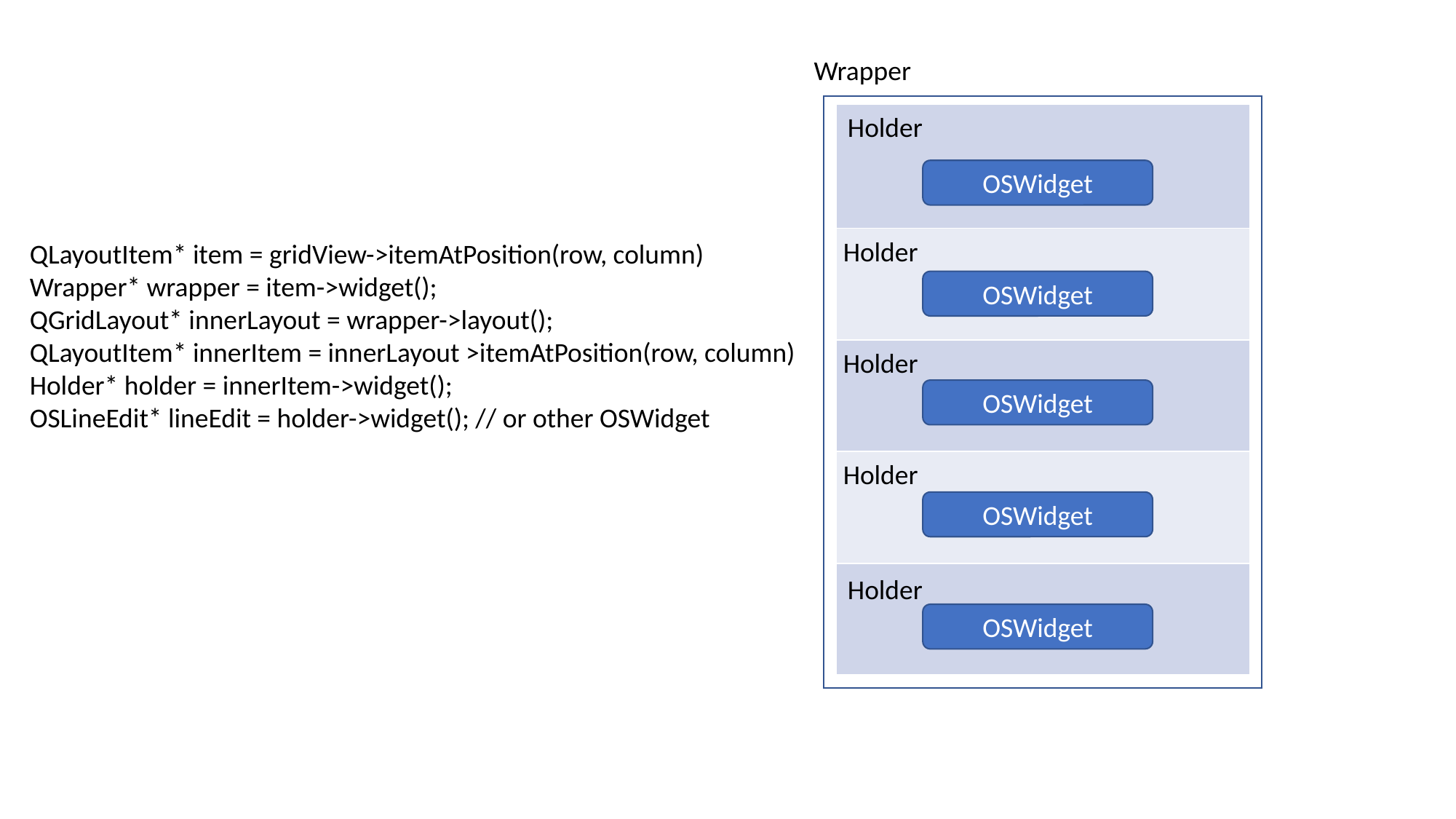

Wrapper

|  |
| --- |
|  |
|  |
|  |
|  |
Holder
OSWidget
Holder
QLayoutItem* item = gridView->itemAtPosition(row, column)
Wrapper* wrapper = item->widget();
QGridLayout* innerLayout = wrapper->layout();
QLayoutItem* innerItem = innerLayout >itemAtPosition(row, column)
Holder* holder = innerItem->widget();
OSLineEdit* lineEdit = holder->widget(); // or other OSWidget
OSWidget
Holder
OSWidget
Holder
OSWidget
Holder
OSWidget